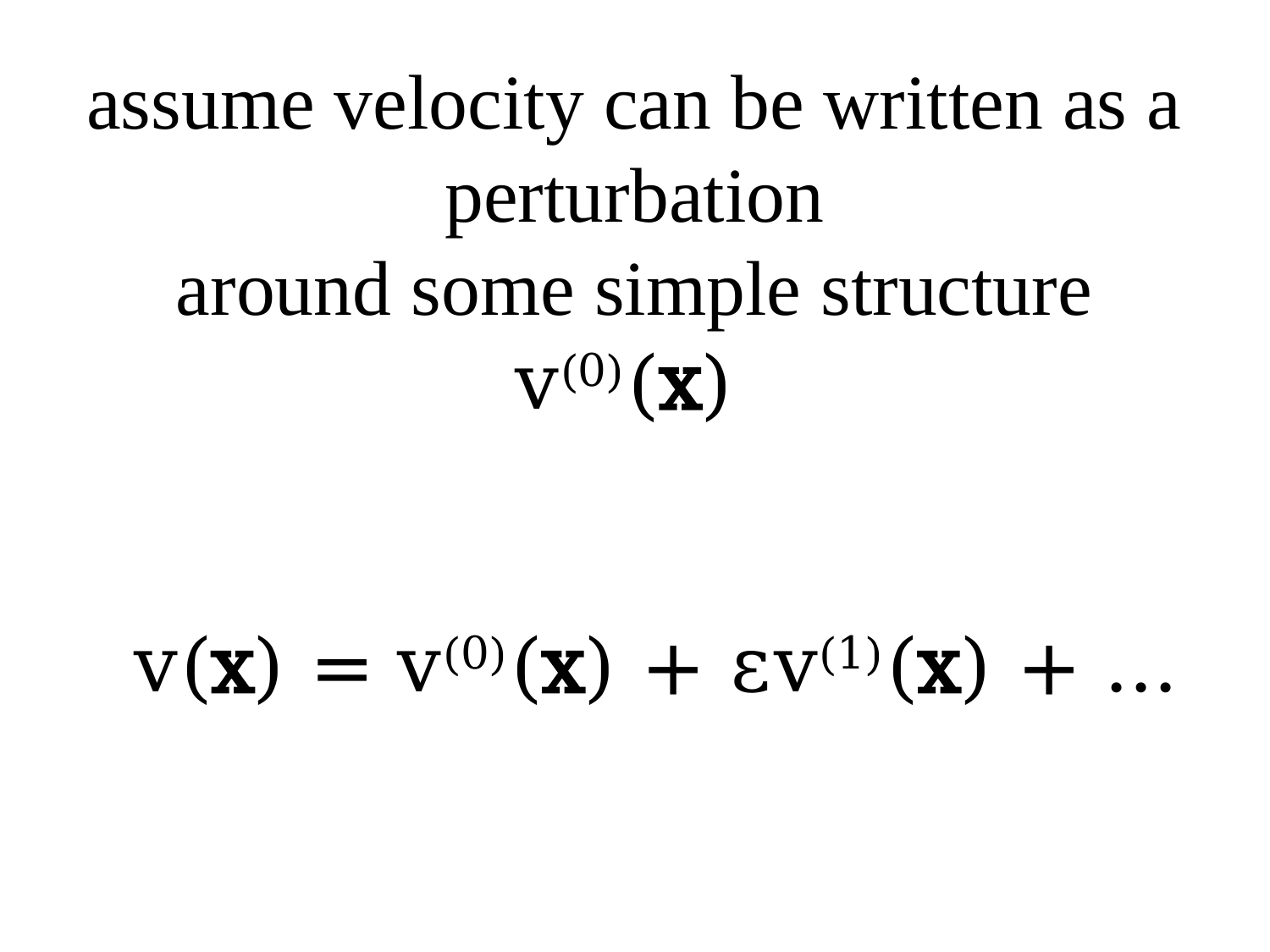

assume velocity can be written as a perturbation
around some simple structure
v(0)(x)
# v(x) = v(0)(x) + εv(1)(x) + ...